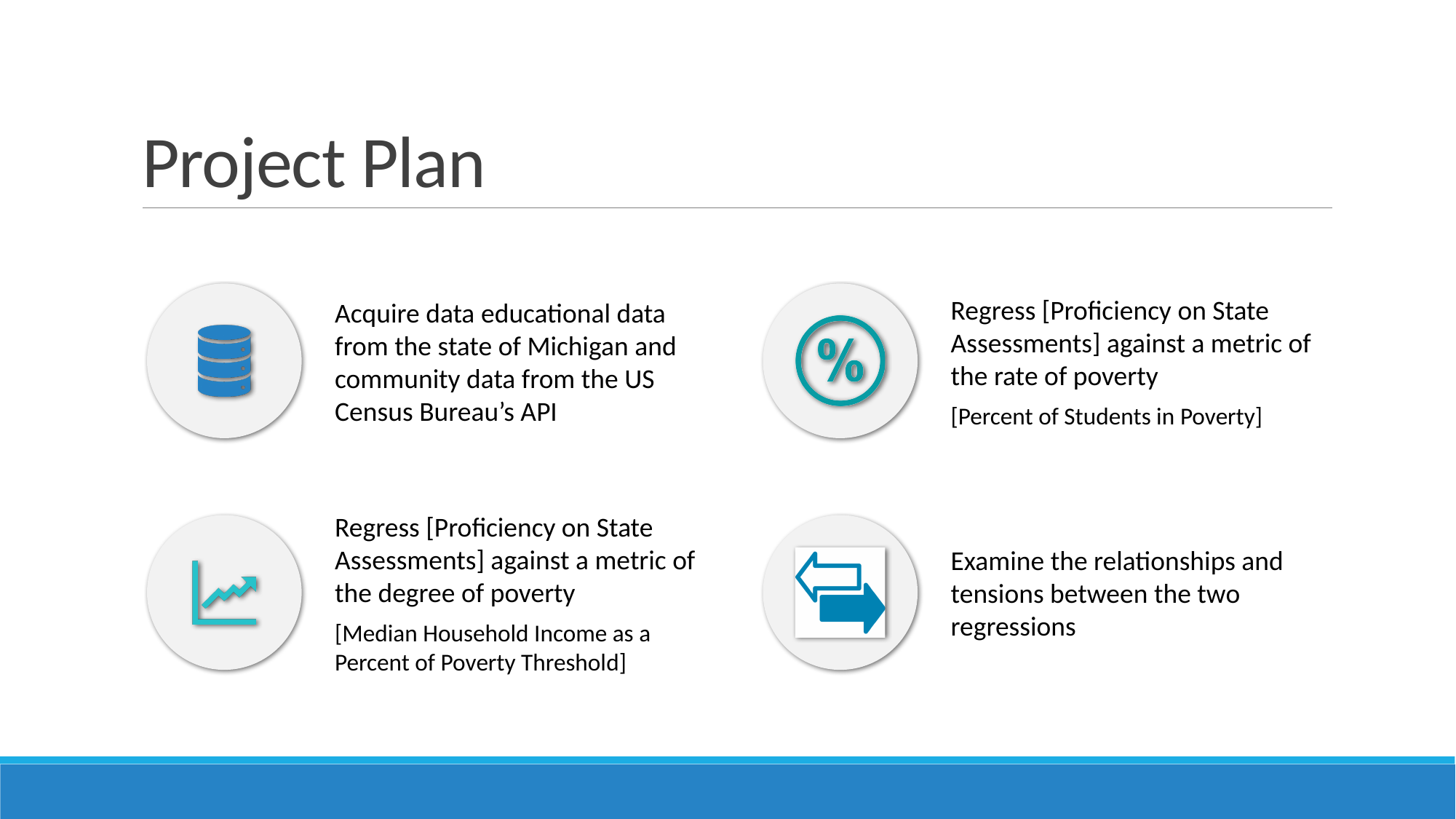

# Project Plan
Acquire data educational data from the state of Michigan and community data from the US Census Bureau’s API
Regress [Proficiency on State Assessments] against a metric of the rate of poverty
[Percent of Students in Poverty]
Regress [Proficiency on State Assessments] against a metric of the degree of poverty
[Median Household Income as a Percent of Poverty Threshold]
Examine the relationships and tensions between the two regressions